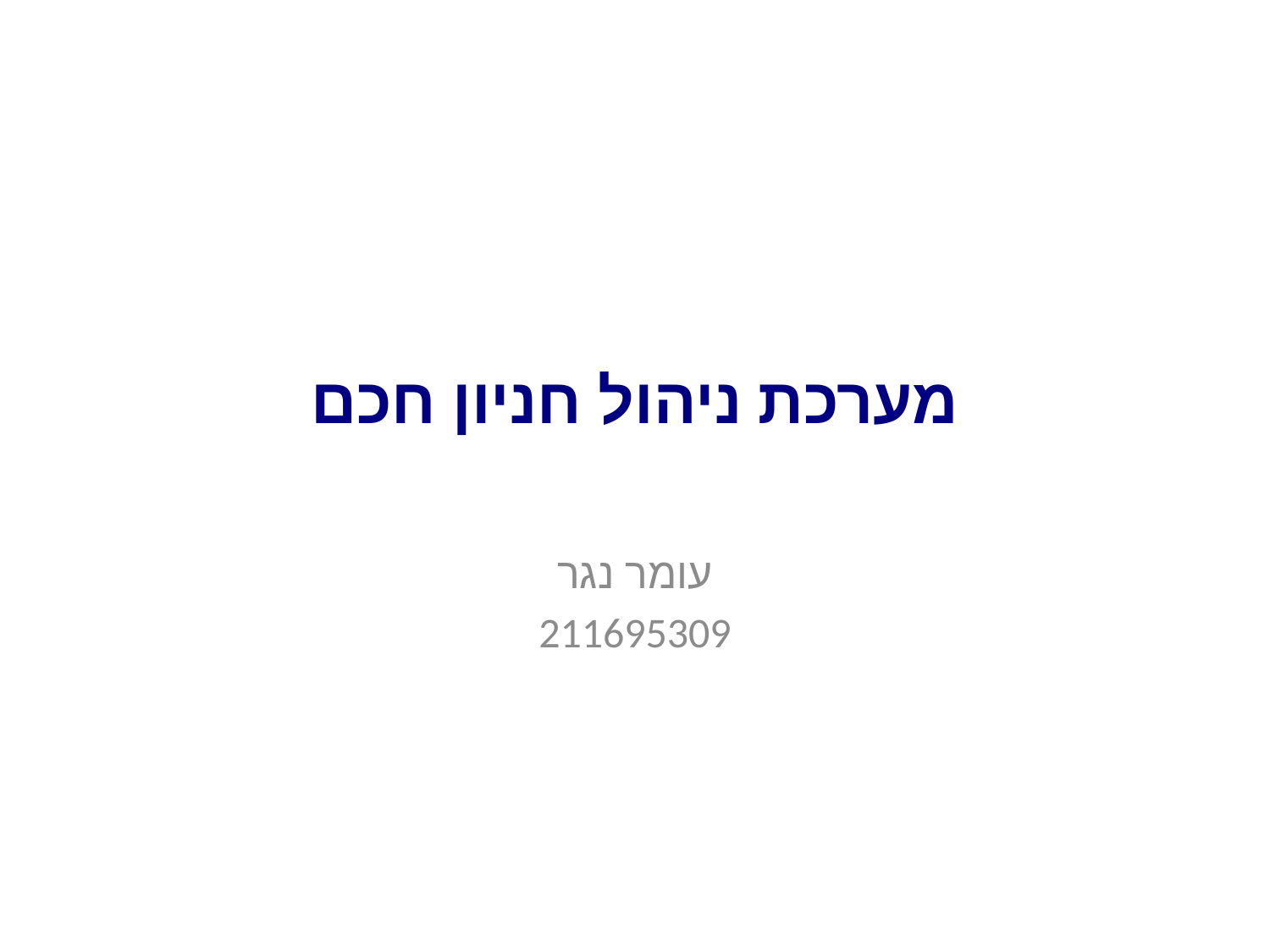

# מערכת ניהול חניון חכם
עומר נגר
211695309